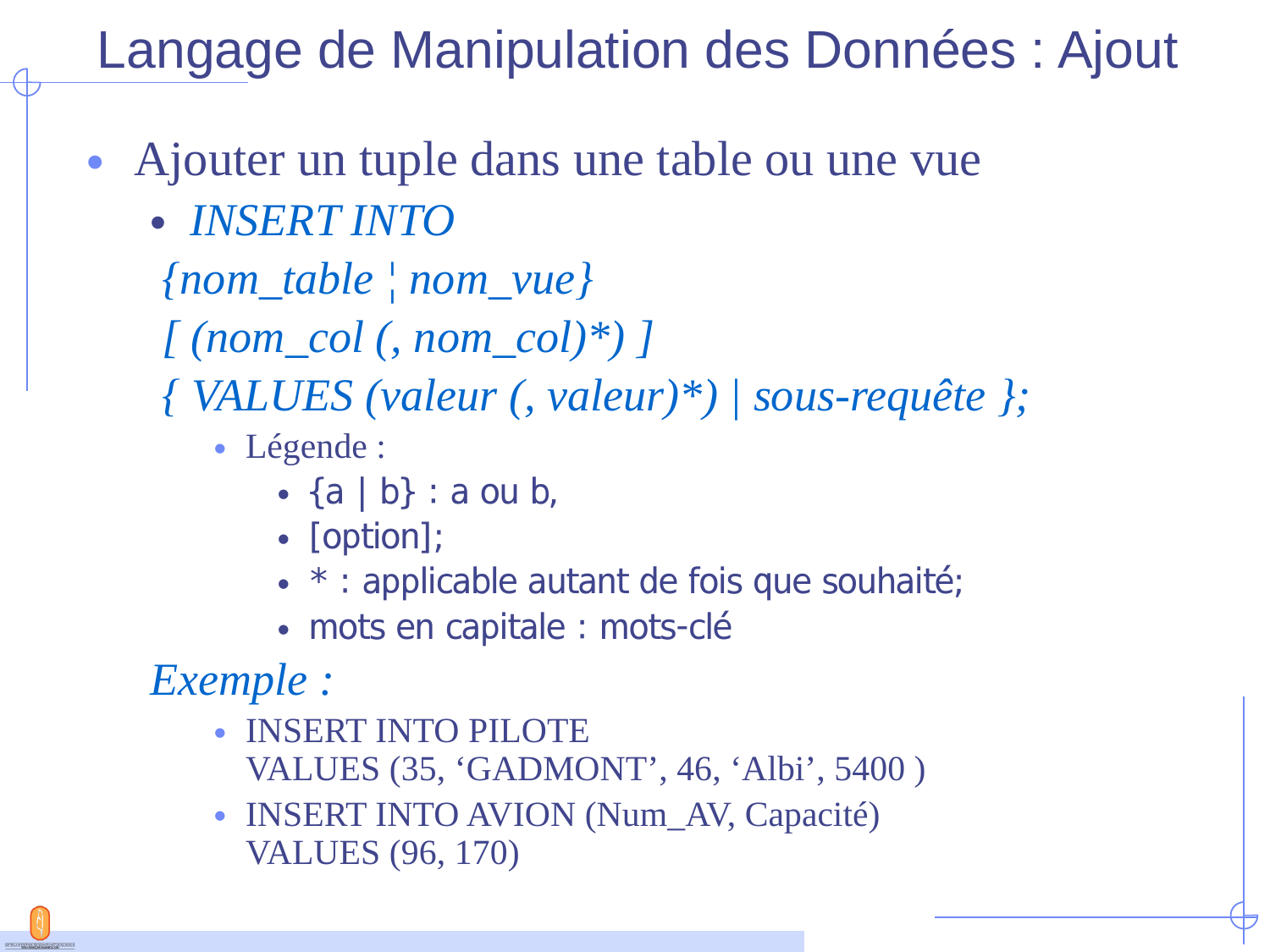

# Langage de Manipulation des Données : Ajout
Ajouter un tuple dans une table ou une vue
INSERT INTO
 {nom_table ¦ nom_vue}
 [ (nom_col (, nom_col)*) ]
 { VALUES (valeur (, valeur)*) | sous-requête };
Légende :
{a | b} : a ou b,
[option];
* : applicable autant de fois que souhaité;
mots en capitale : mots-clé
Exemple :
INSERT INTO PILOTE
VALUES (35, ‘GADMONT’, 46, ‘Albi’, 5400 )
INSERT INTO AVION (Num_AV, Capacité)
VALUES (96, 170)